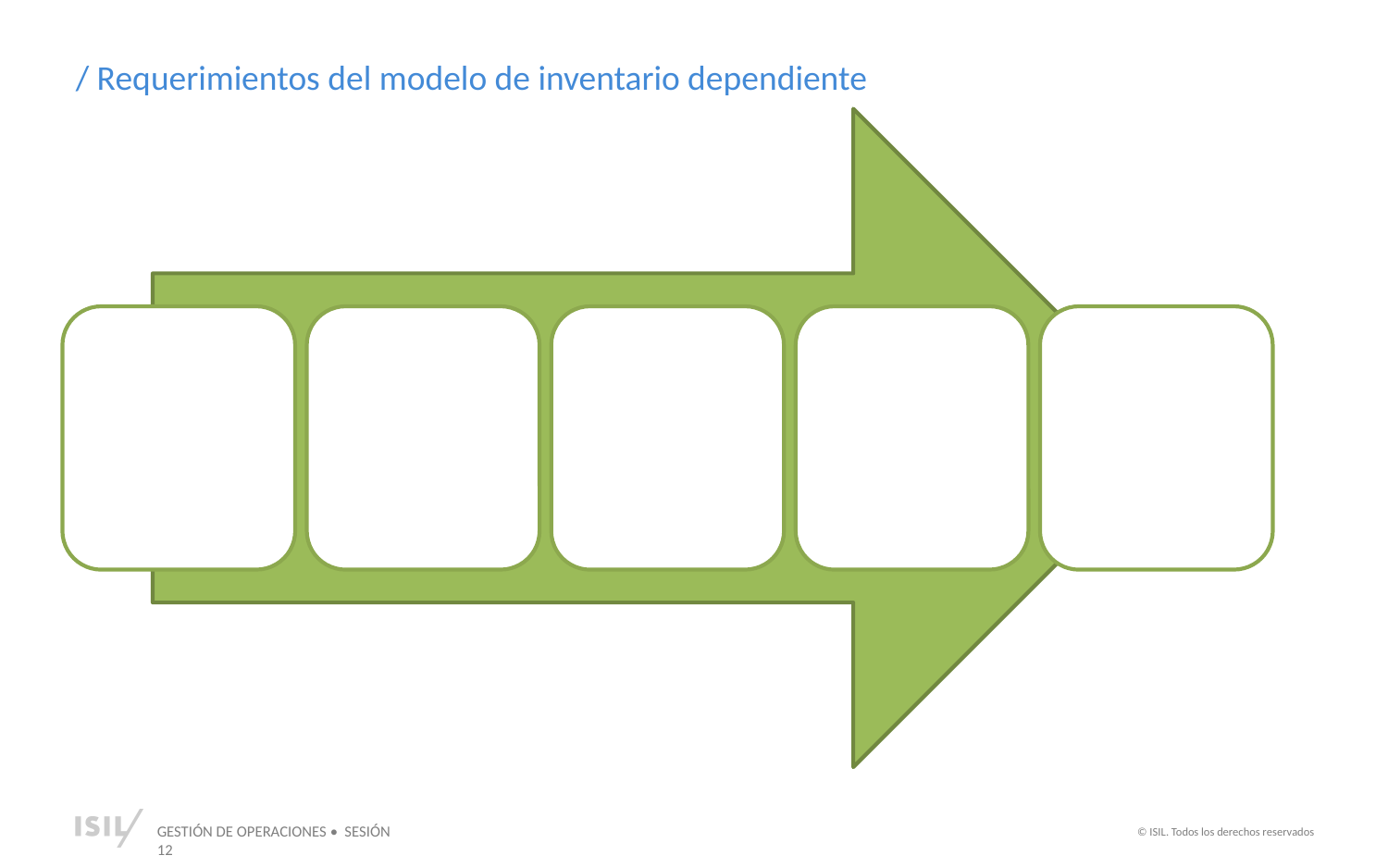

/ Requerimientos del modelo de inventario dependiente

1. El programa de producción maestro (qué debe hacerse y cuándo)
2. Las especificaciones o la lista estructurada de materiales (materiales y partes necesarias para
elaborar el producto)
3. El inventario disponible (qué hay en existencia)
4. Las órdenes de compra pendientes (lo que está pedido, también se llaman recepciones esperadas)
5. Los tiempos de entrega (cuánto tiempo tardan en llegar los distintos componentes)